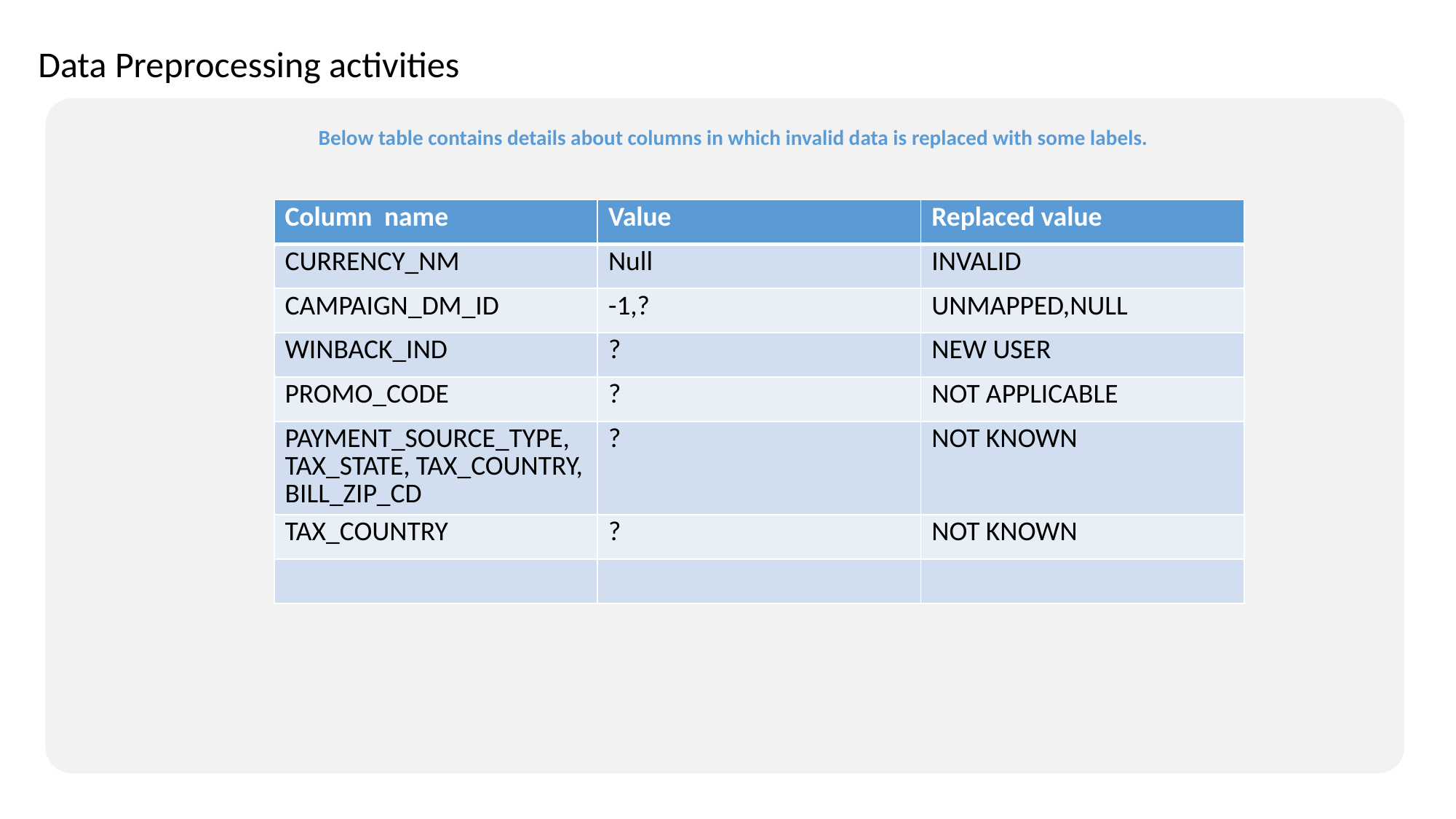

# Data Preprocessing activities
Below table contains details about columns in which invalid data is replaced with some labels.

| Column name | Value | Replaced value |
| --- | --- | --- |
| CURRENCY\_NM | Null | INVALID |
| CAMPAIGN\_DM\_ID | -1,? | UNMAPPED,NULL |
| WINBACK\_IND | ? | NEW USER |
| PROMO\_CODE | ? | NOT APPLICABLE |
| PAYMENT\_SOURCE\_TYPE, TAX\_STATE, TAX\_COUNTRY, BILL\_ZIP\_CD | ? | NOT KNOWN |
| TAX\_COUNTRY | ? | NOT KNOWN |
|  |  |  |